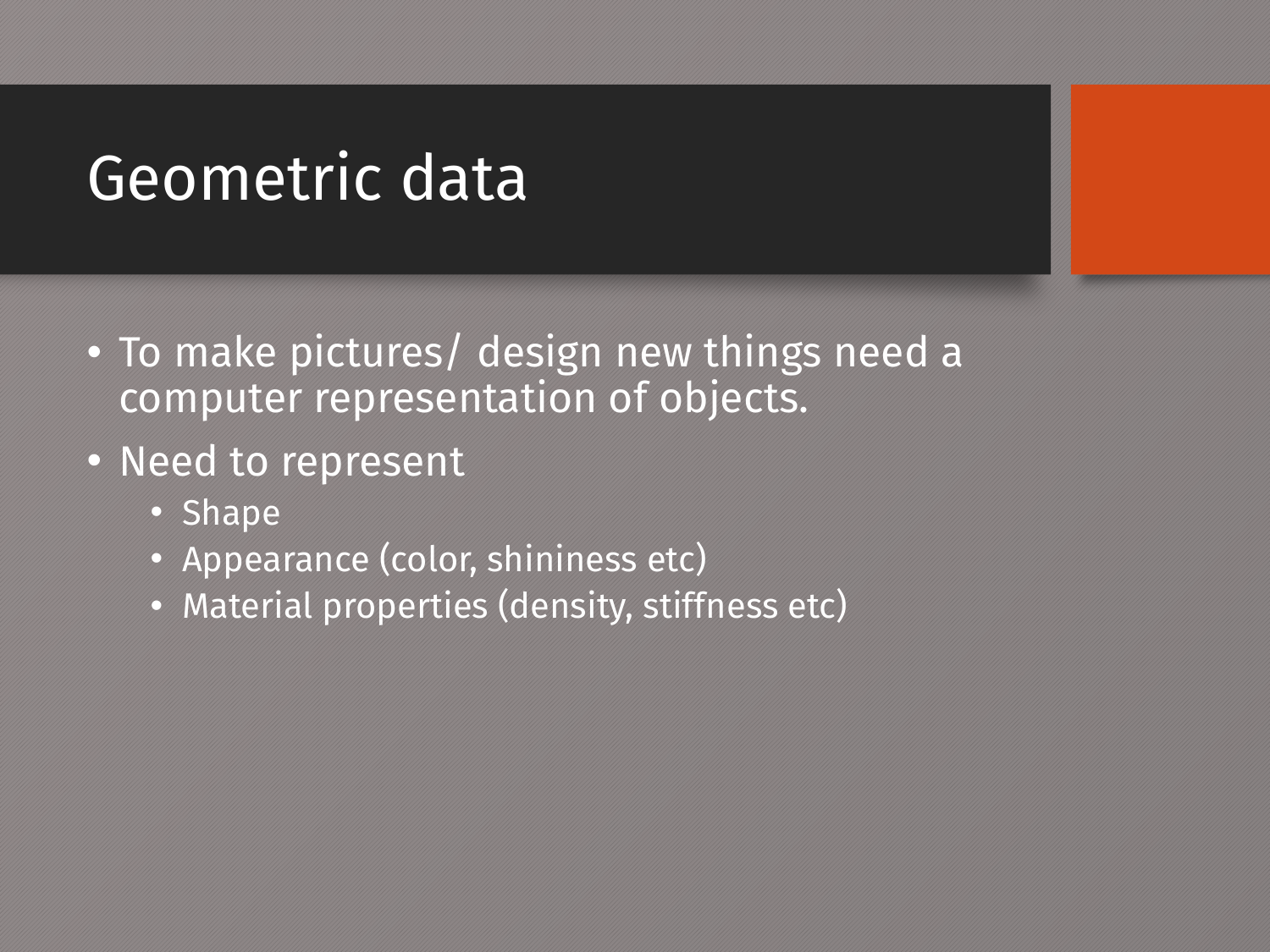

# Geometric data
To make pictures/ design new things need a computer representation of objects.
Need to represent
Shape
Appearance (color, shininess etc)
Material properties (density, stiffness etc)